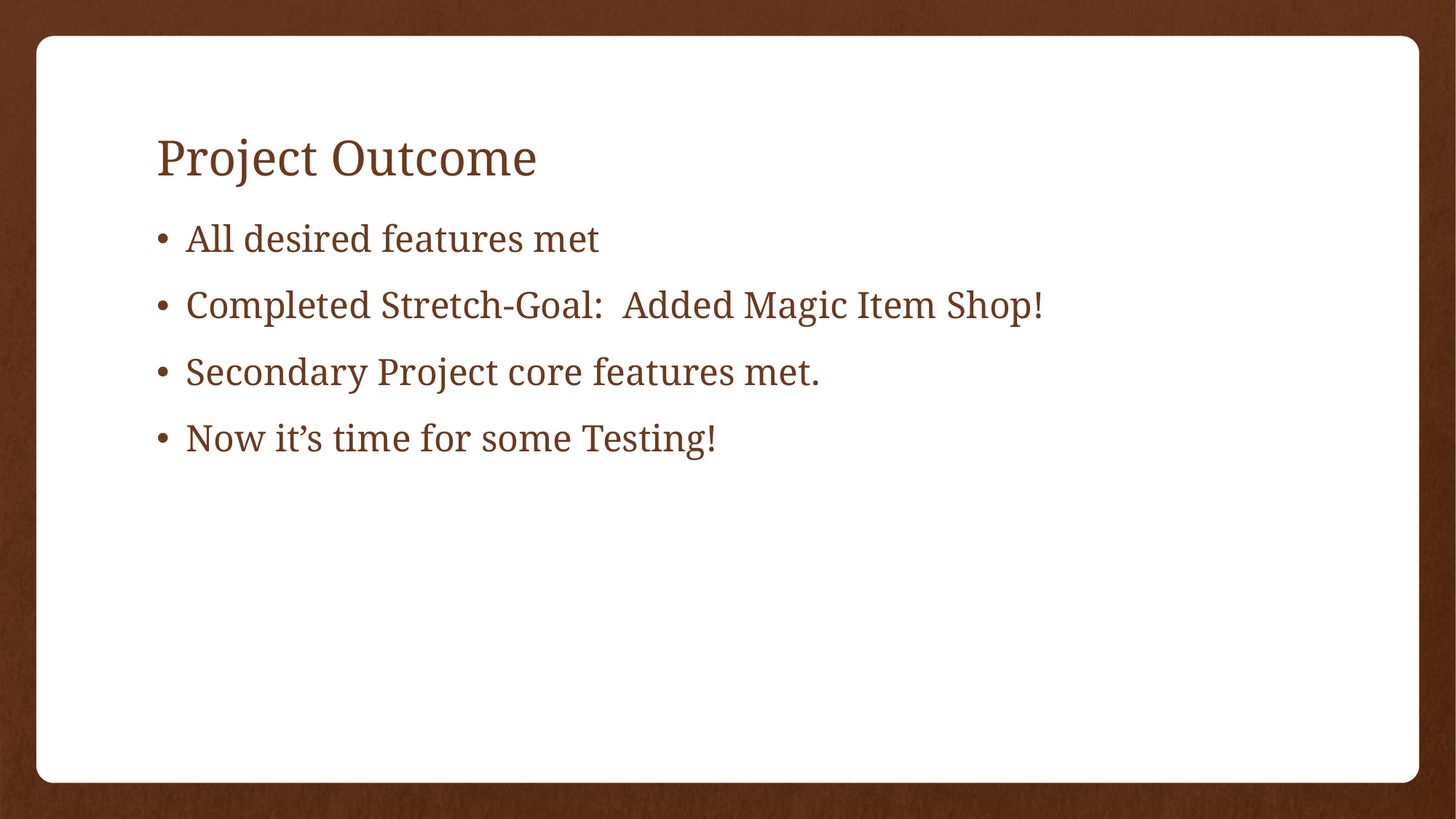

# Project Outcome
All desired features met
Completed Stretch-Goal:  Added Magic Item Shop!
Secondary Project core features met.
Now it’s time for some Testing!